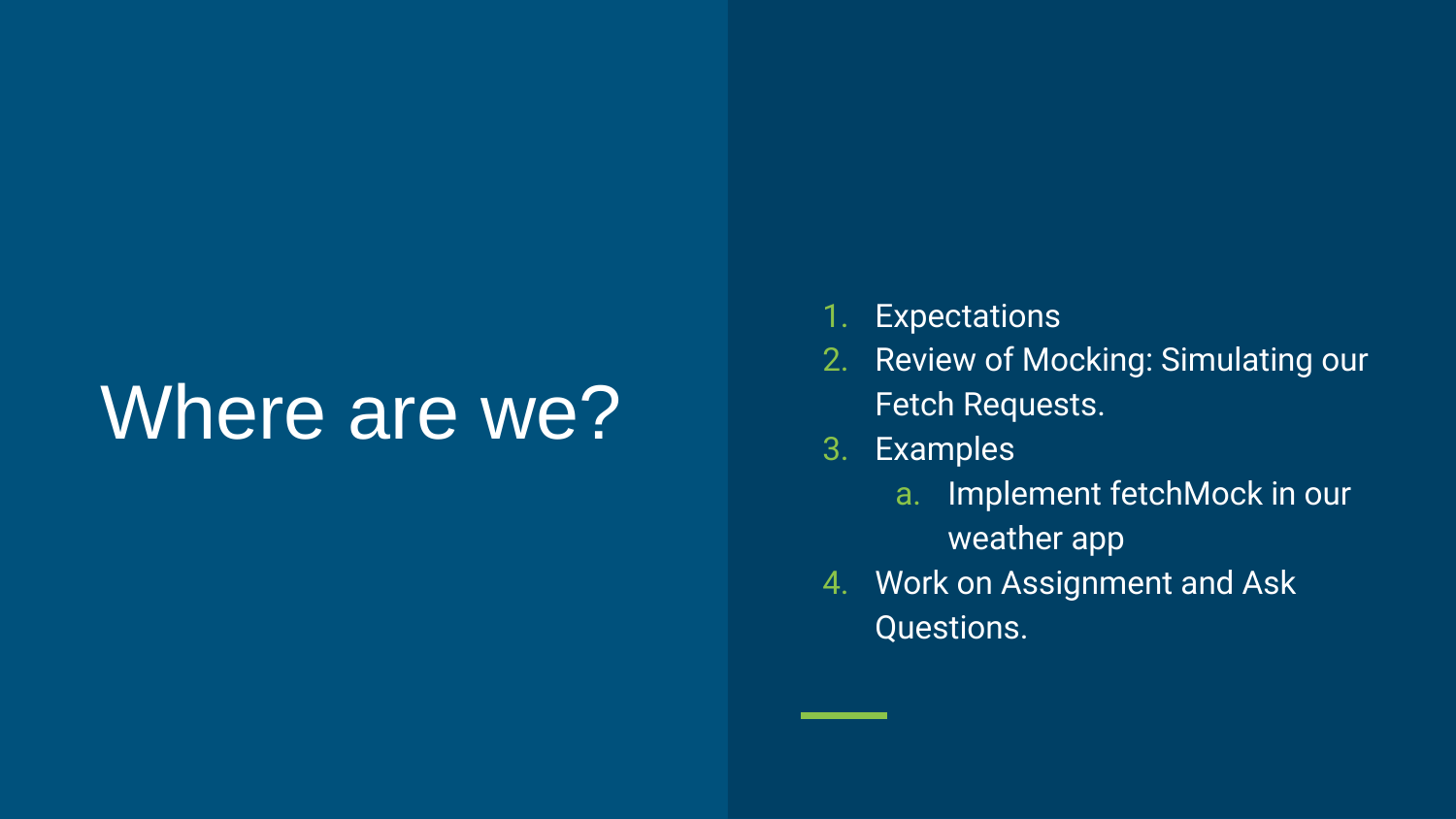

Expectations
Review of Mocking: Simulating our Fetch Requests.
Examples
Implement fetchMock in our weather app
Work on Assignment and Ask Questions.
# Where are we?